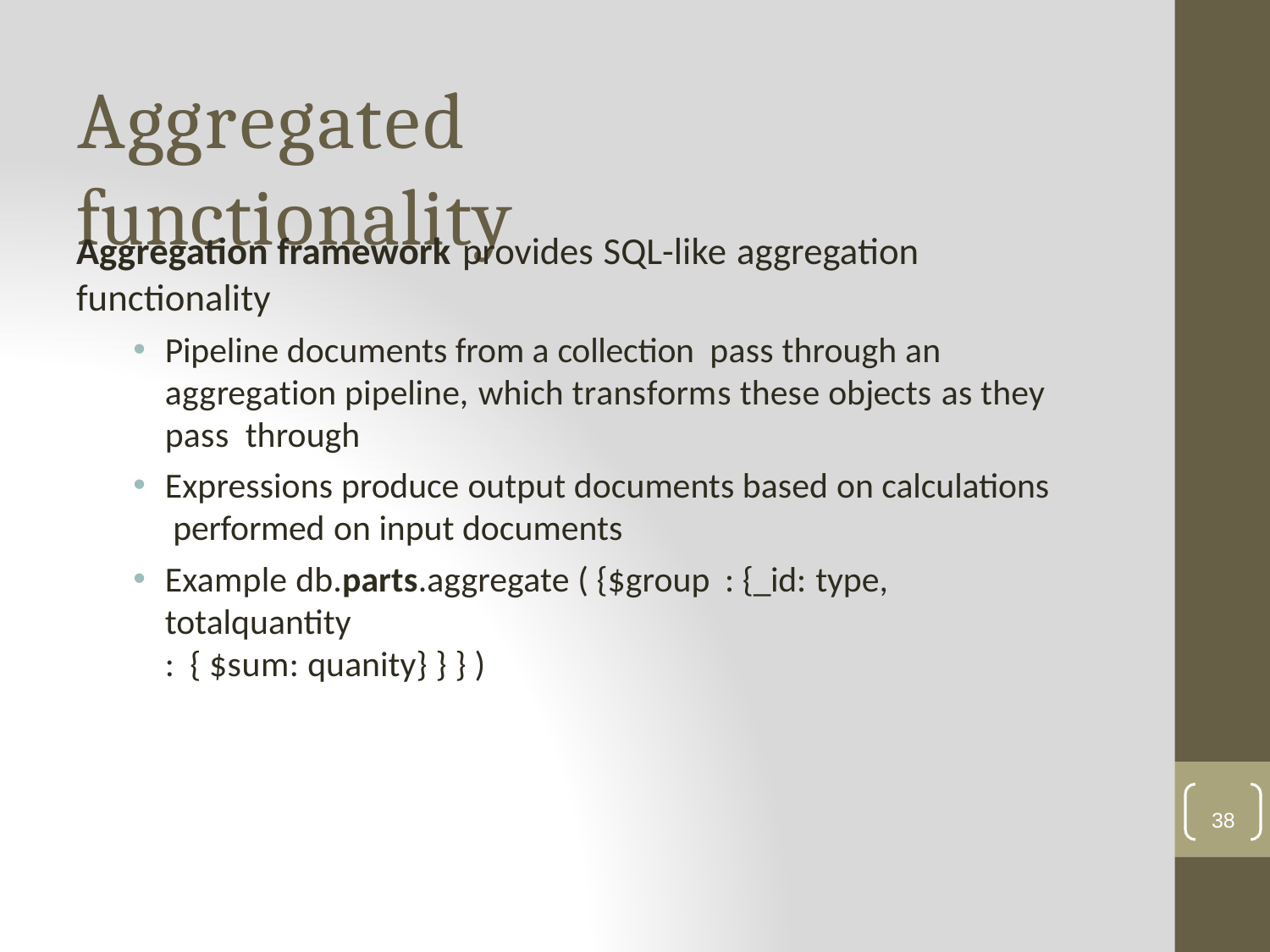

# Aggregated functionality
Aggregation framework provides SQL-like aggregation  functionality
Pipeline documents from a collection pass through an  aggregation pipeline, which transforms these objects as they pass  through
Expressions produce output documents based on calculations  performed on input documents
Example db.parts.aggregate ( {$group : {_id: type,	totalquantity
: { $sum: quanity} } } )

38